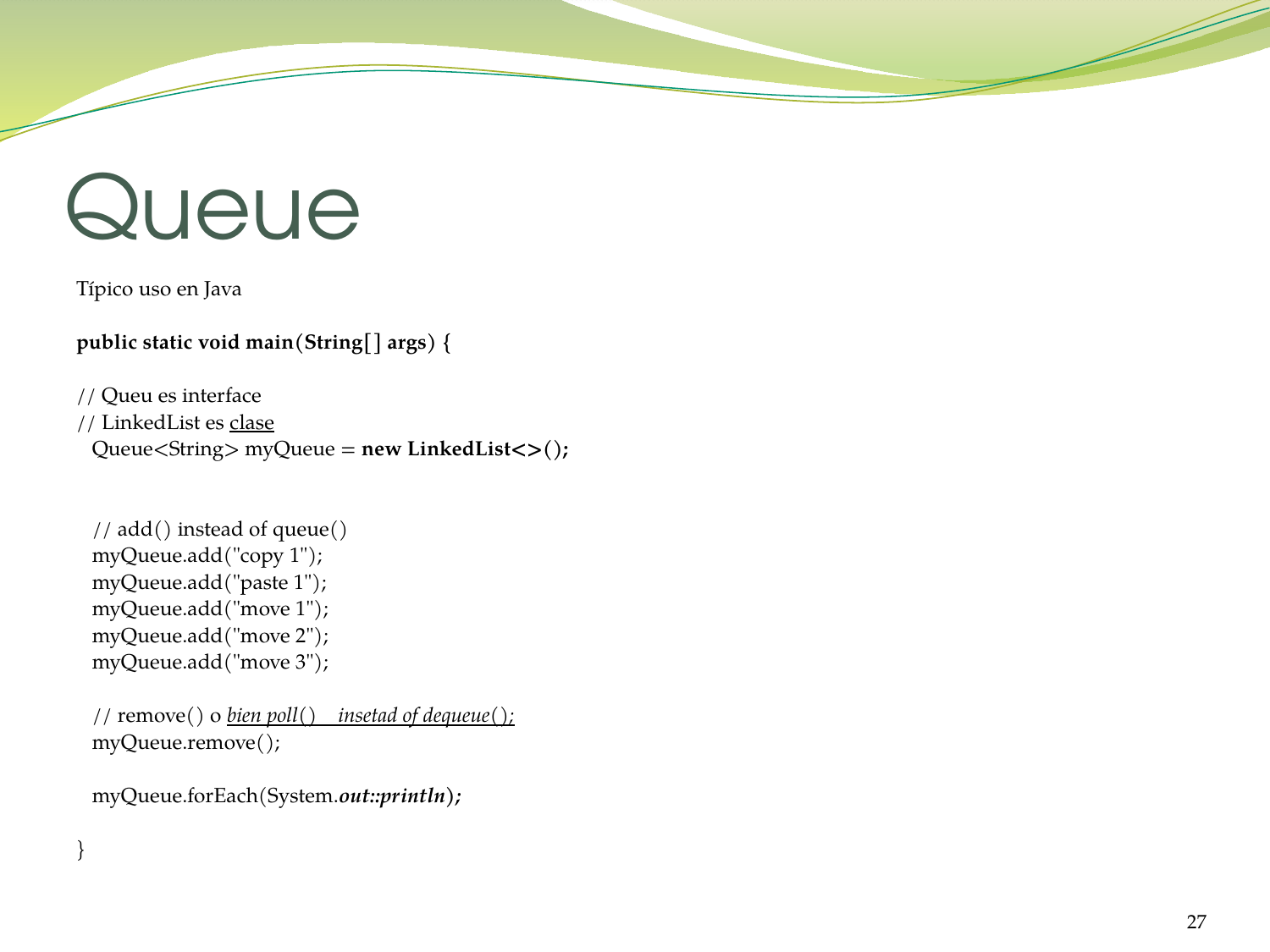

# Queue
Típico uso en Java

public static void main(String[] args) {

// Queu es interface
// LinkedList es clase
   Queue<String> myQueue = new LinkedList<>();

   // add() instead of queue()
   myQueue.add("copy 1");
   myQueue.add("paste 1");
   myQueue.add("move 1");
   myQueue.add("move 2");
   myQueue.add("move 3");

   // remove() o bien poll()    insetad of dequeue();
   myQueue.remove();

   myQueue.forEach(System.out::println);

}
27